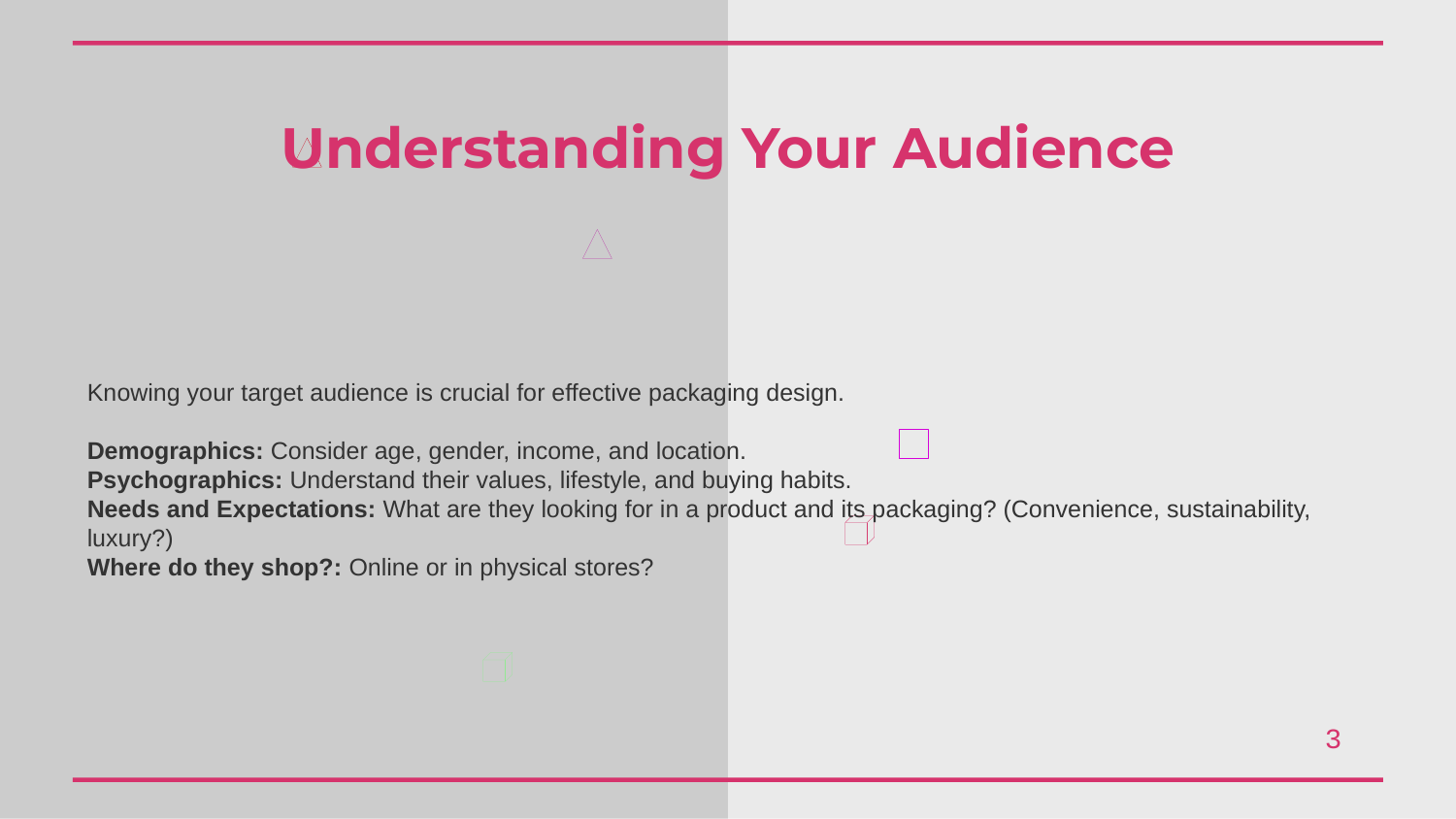

Understanding Your Audience

Knowing your target audience is crucial for effective packaging design.

Demographics: Consider age, gender, income, and location.
Psychographics: Understand their values, lifestyle, and buying habits.
Needs and Expectations: What are they looking for in a product and its packaging? (Convenience, sustainability, luxury?)
Where do they shop?: Online or in physical stores?

3